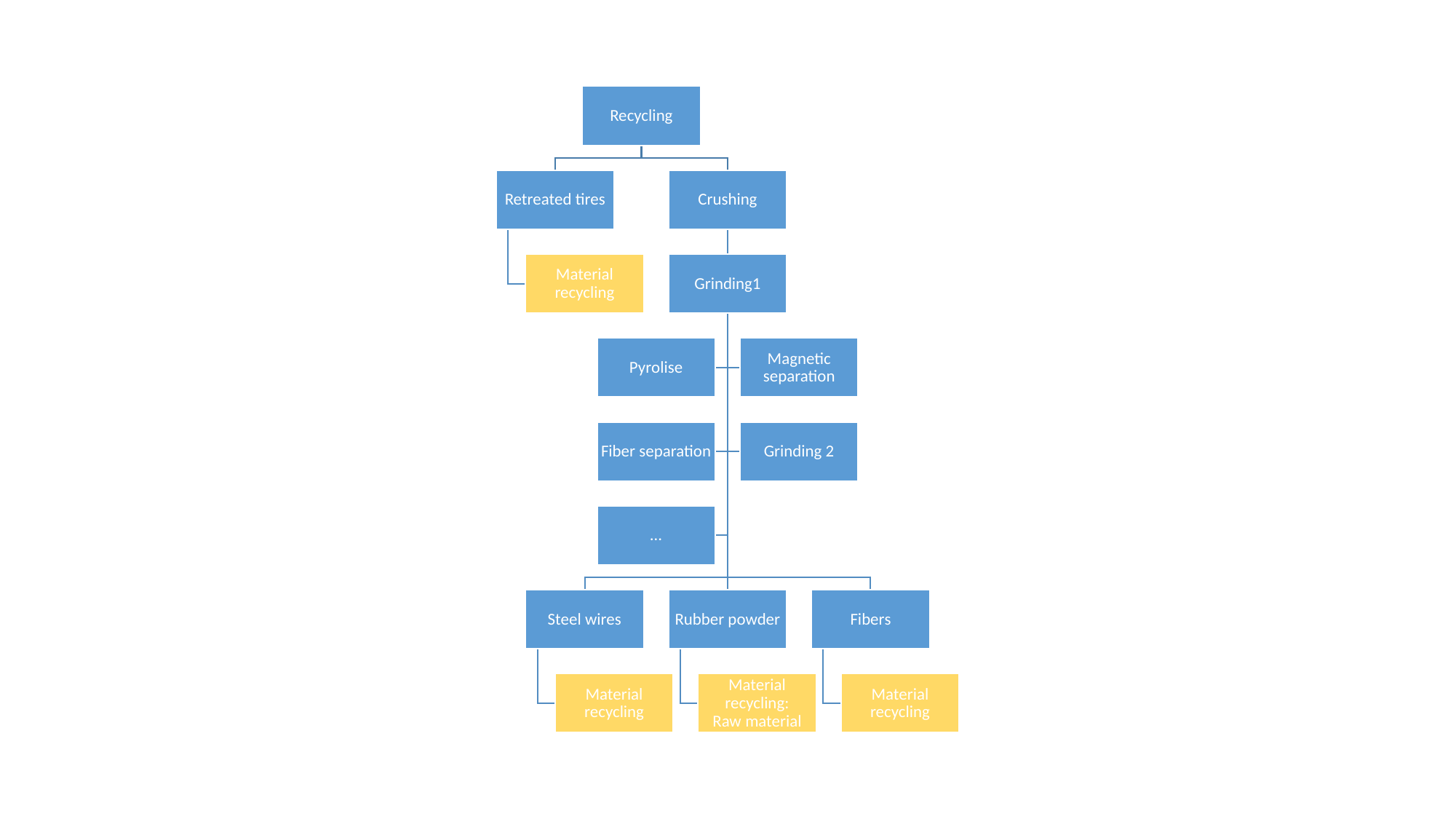

Recycling
Retreated tires
Material recycling
Crushing
Grinding1
Steel wires
Material recycling
Rubber powder
Material recycling:
Raw material
Fibers
Material recycling
Pyrolise
Magnetic separation
Fiber separation
Grinding 2
…